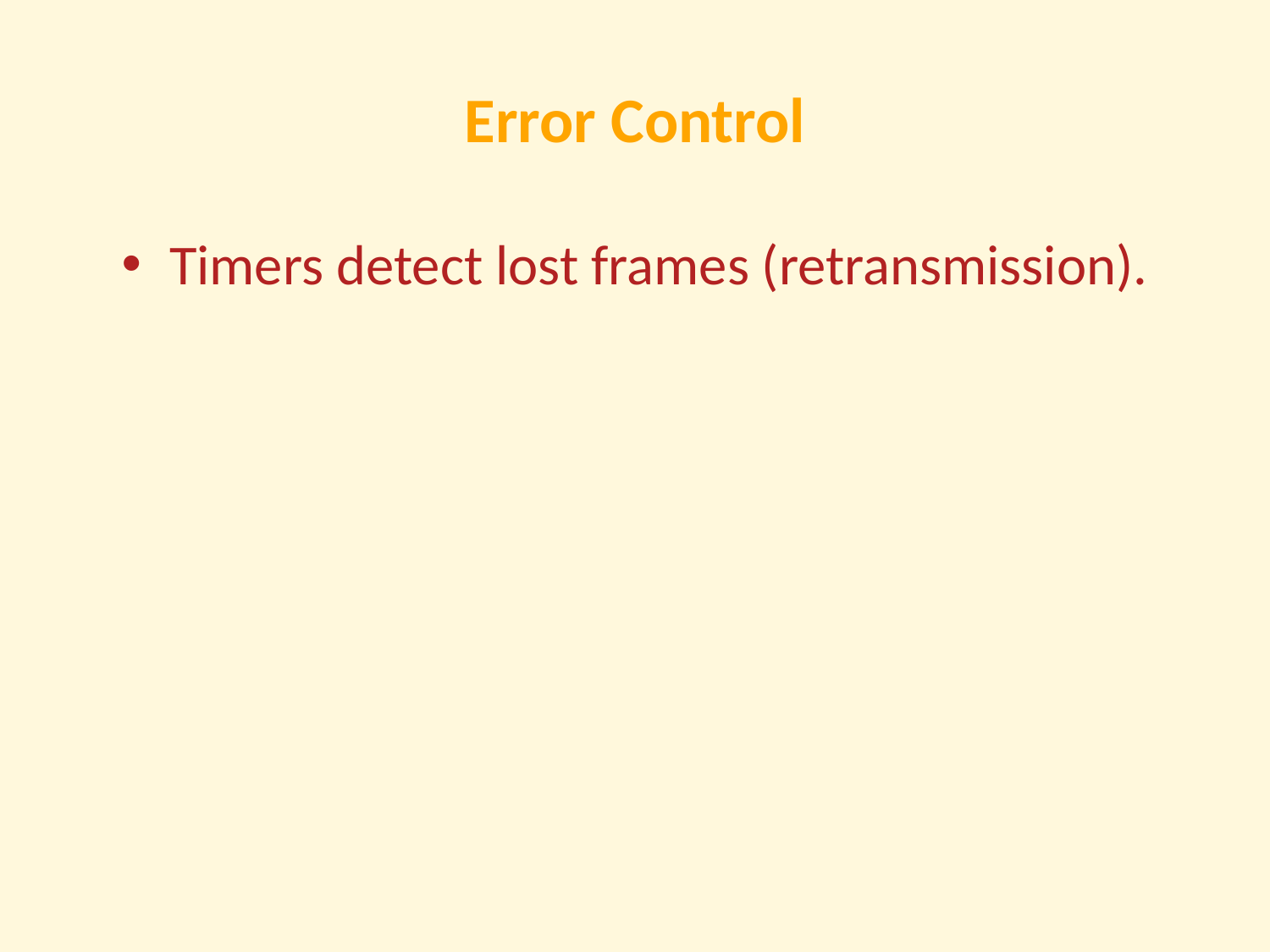

# Error Control
Timers detect lost frames (retransmission).